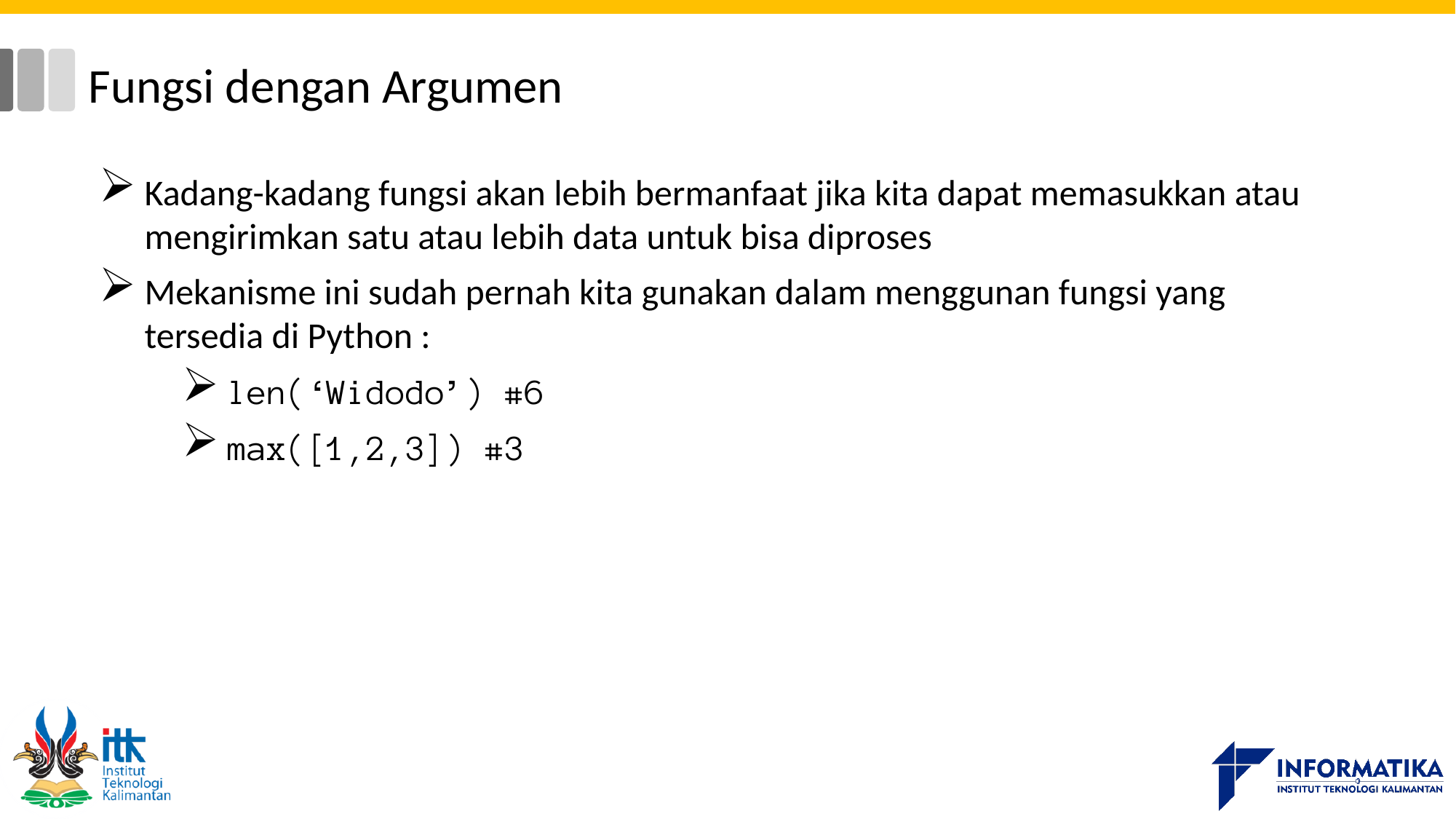

# Fungsi dengan Argumen

Kadang-kadang fungsi akan lebih bermanfaat jika kita dapat memasukkan atau mengirimkan satu atau lebih data untuk bisa diproses
Mekanisme ini sudah pernah kita gunakan dalam menggunan fungsi yang tersedia di Python :
len(‘Widodo’) #6
max([1,2,3]) #3